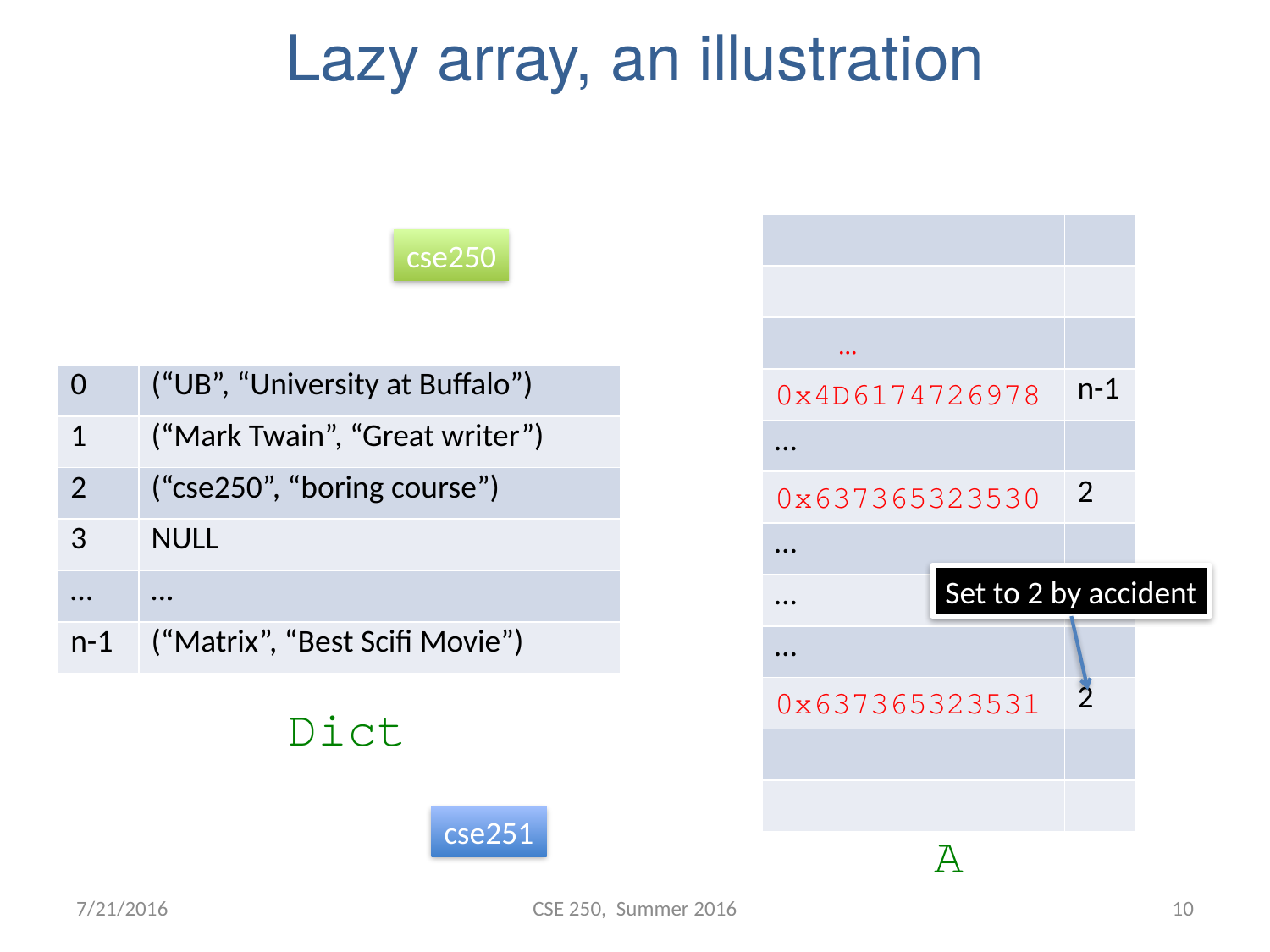

# Lazy array, an illustration
|  |  |
| --- | --- |
|  |  |
| … |  |
| 0x4D6174726978 | n-1 |
| … |  |
| 0x637365323530 | 2 |
| … |  |
| … |  |
| … |  |
| 0x637365323531 | 2 |
|  |  |
|  |  |
cse250
| 0 | (“UB”, “University at Buffalo”) |
| --- | --- |
| 1 | (“Mark Twain”, “Great writer”) |
| 2 | (“cse250”, “boring course”) |
| 3 | NULL |
| … | … |
| n-1 | (“Matrix”, “Best Scifi Movie”) |
Set to 2 by accident
Dict
cse251
A
7/21/2016
CSE 250,  Summer 2016
10